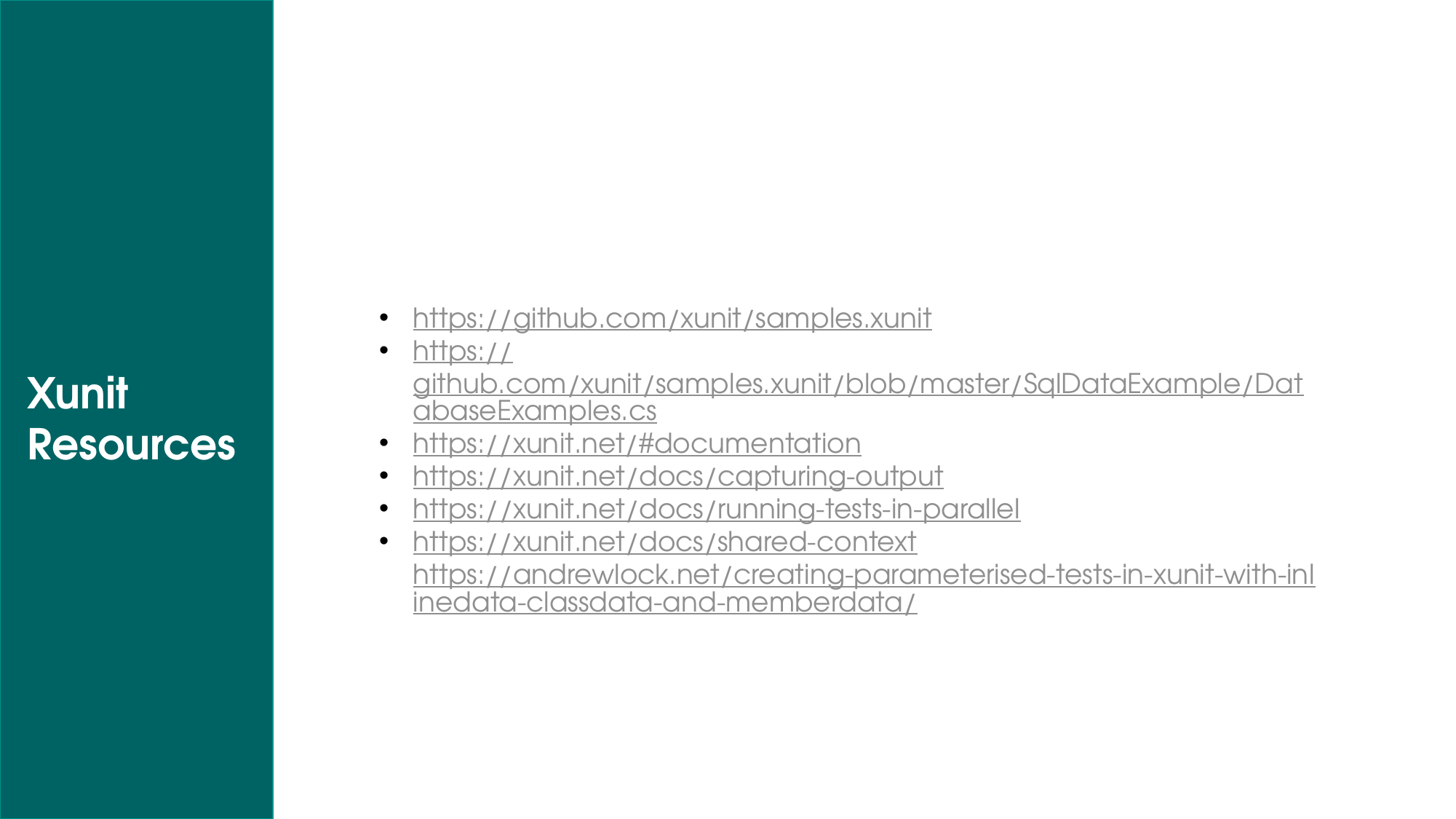

https://github.com/xunit/samples.xunit
https://github.com/xunit/samples.xunit/blob/master/SqlDataExample/DatabaseExamples.cs
https://xunit.net/#documentation
https://xunit.net/docs/capturing-output
https://xunit.net/docs/running-tests-in-parallel
https://xunit.net/docs/shared-context
https://andrewlock.net/creating-parameterised-tests-in-xunit-with-inlinedata-classdata-and-memberdata/
Xunit
Resources